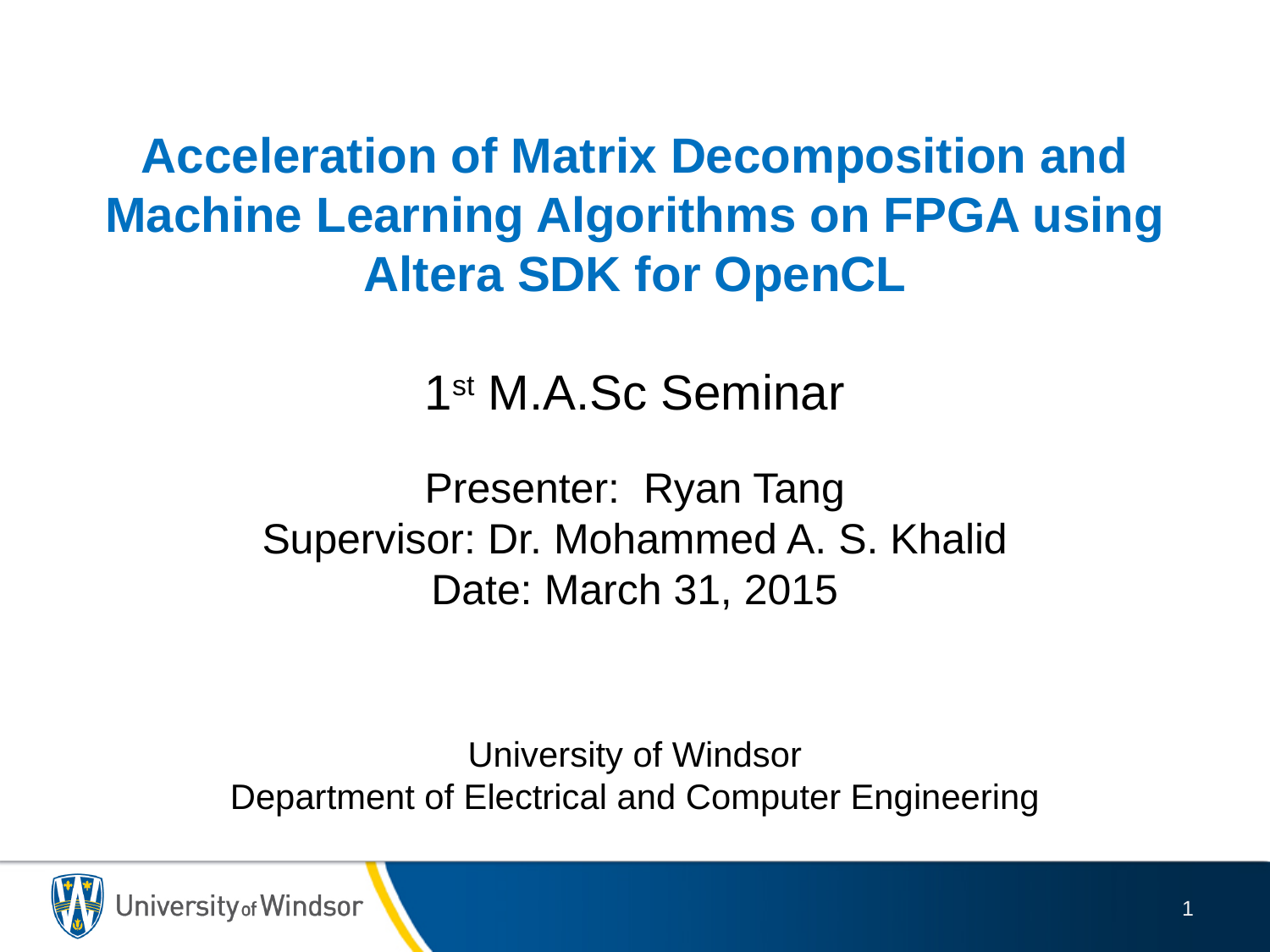

# Acceleration of Matrix Decomposition and Machine Learning Algorithms on FPGA using Altera SDK for OpenCL 1st M.A.Sc Seminar
Presenter:  Ryan Tang
Supervisor: Dr. Mohammed A. S. Khalid
Date: March 31, 2015

University of Windsor
Department of Electrical and Computer Engineering
1